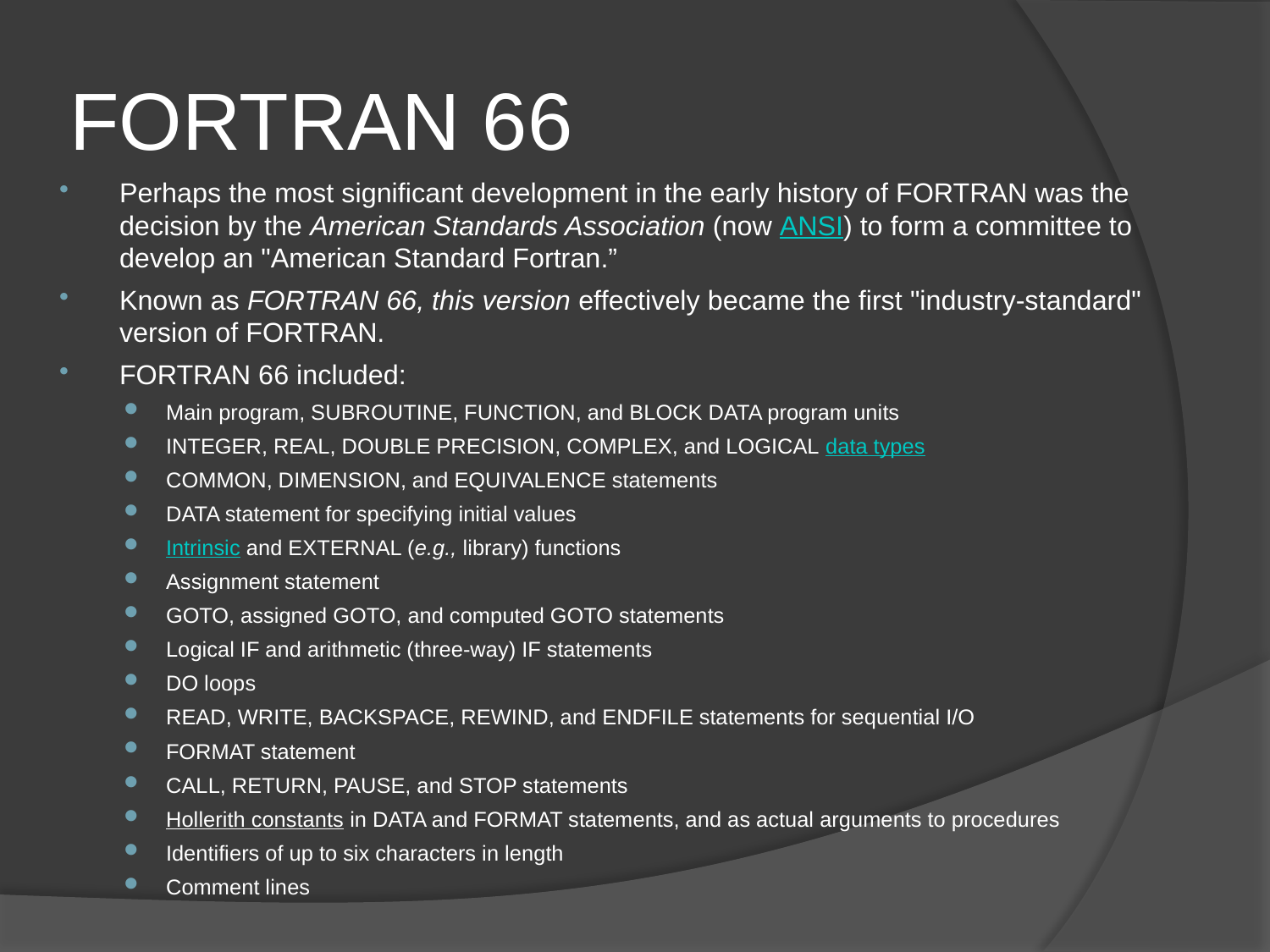

# FORTRAN 66
Perhaps the most significant development in the early history of FORTRAN was the decision by the American Standards Association (now ANSI) to form a committee to develop an "American Standard Fortran.”
Known as FORTRAN 66, this version effectively became the first "industry-standard" version of FORTRAN.
FORTRAN 66 included:
Main program, SUBROUTINE, FUNCTION, and BLOCK DATA program units
INTEGER, REAL, DOUBLE PRECISION, COMPLEX, and LOGICAL data types
COMMON, DIMENSION, and EQUIVALENCE statements
DATA statement for specifying initial values
Intrinsic and EXTERNAL (e.g., library) functions
Assignment statement
GOTO, assigned GOTO, and computed GOTO statements
Logical IF and arithmetic (three-way) IF statements
DO loops
READ, WRITE, BACKSPACE, REWIND, and ENDFILE statements for sequential I/O
FORMAT statement
CALL, RETURN, PAUSE, and STOP statements
Hollerith constants in DATA and FORMAT statements, and as actual arguments to procedures
Identifiers of up to six characters in length
Comment lines